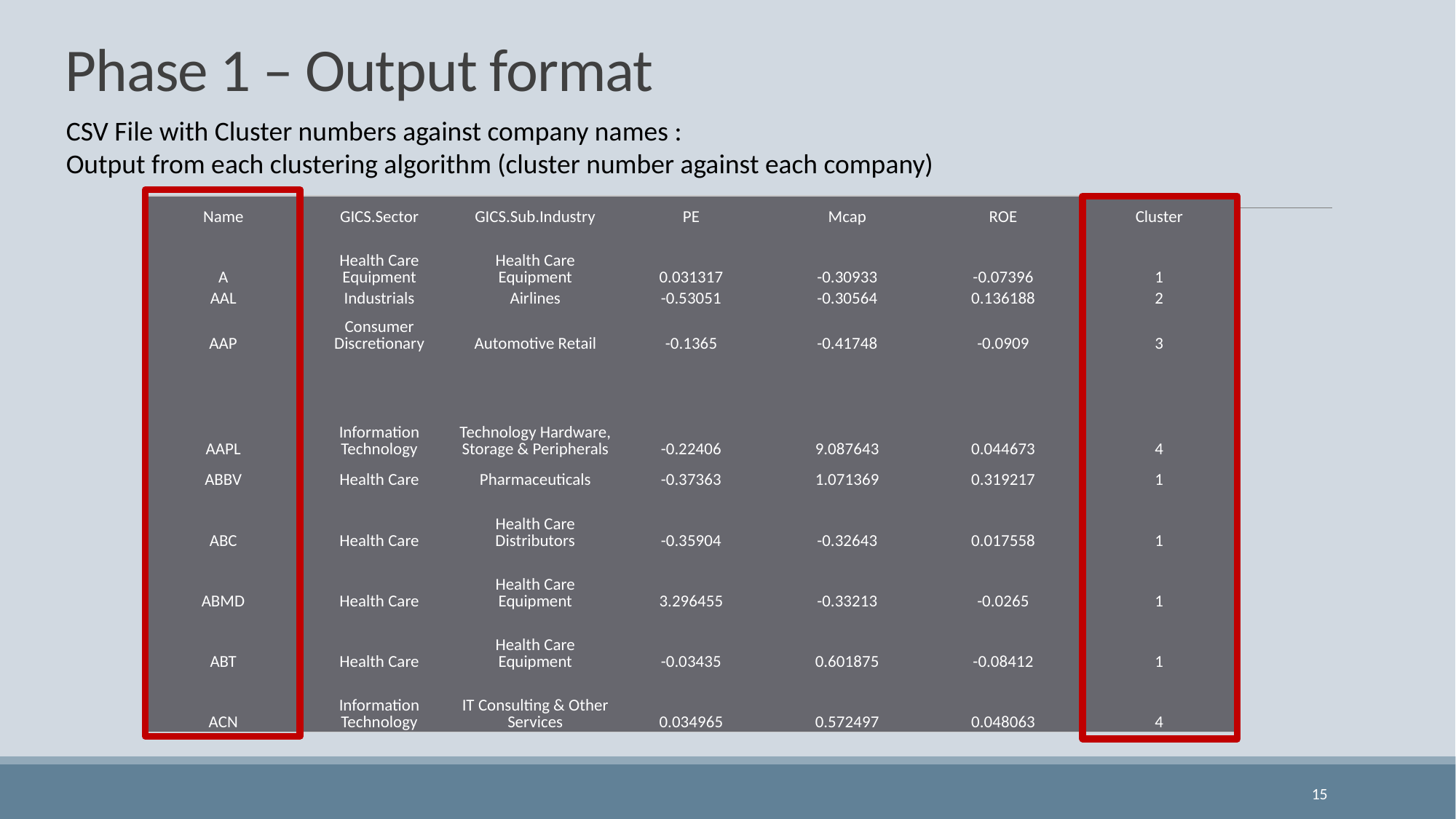

# Phase 1 – Output format
CSV File with Cluster numbers against company names :
Output from each clustering algorithm (cluster number against each company)

| Name | GICS.Sector | GICS.Sub.Industry | PE | Mcap | ROE | Cluster |
| --- | --- | --- | --- | --- | --- | --- |
| A | Health Care Equipment | Health Care Equipment | 0.031317 | -0.30933 | -0.07396 | 1 |
| AAL | Industrials | Airlines | -0.53051 | -0.30564 | 0.136188 | 2 |
| AAP | Consumer Discretionary | Automotive Retail | -0.1365 | -0.41748 | -0.0909 | 3 |
| AAPL | Information Technology | Technology Hardware, Storage & Peripherals | -0.22406 | 9.087643 | 0.044673 | 4 |
| ABBV | Health Care | Pharmaceuticals | -0.37363 | 1.071369 | 0.319217 | 1 |
| ABC | Health Care | Health Care Distributors | -0.35904 | -0.32643 | 0.017558 | 1 |
| ABMD | Health Care | Health Care Equipment | 3.296455 | -0.33213 | -0.0265 | 1 |
| ABT | Health Care | Health Care Equipment | -0.03435 | 0.601875 | -0.08412 | 1 |
| ACN | Information Technology | IT Consulting & Other Services | 0.034965 | 0.572497 | 0.048063 | 4 |

15